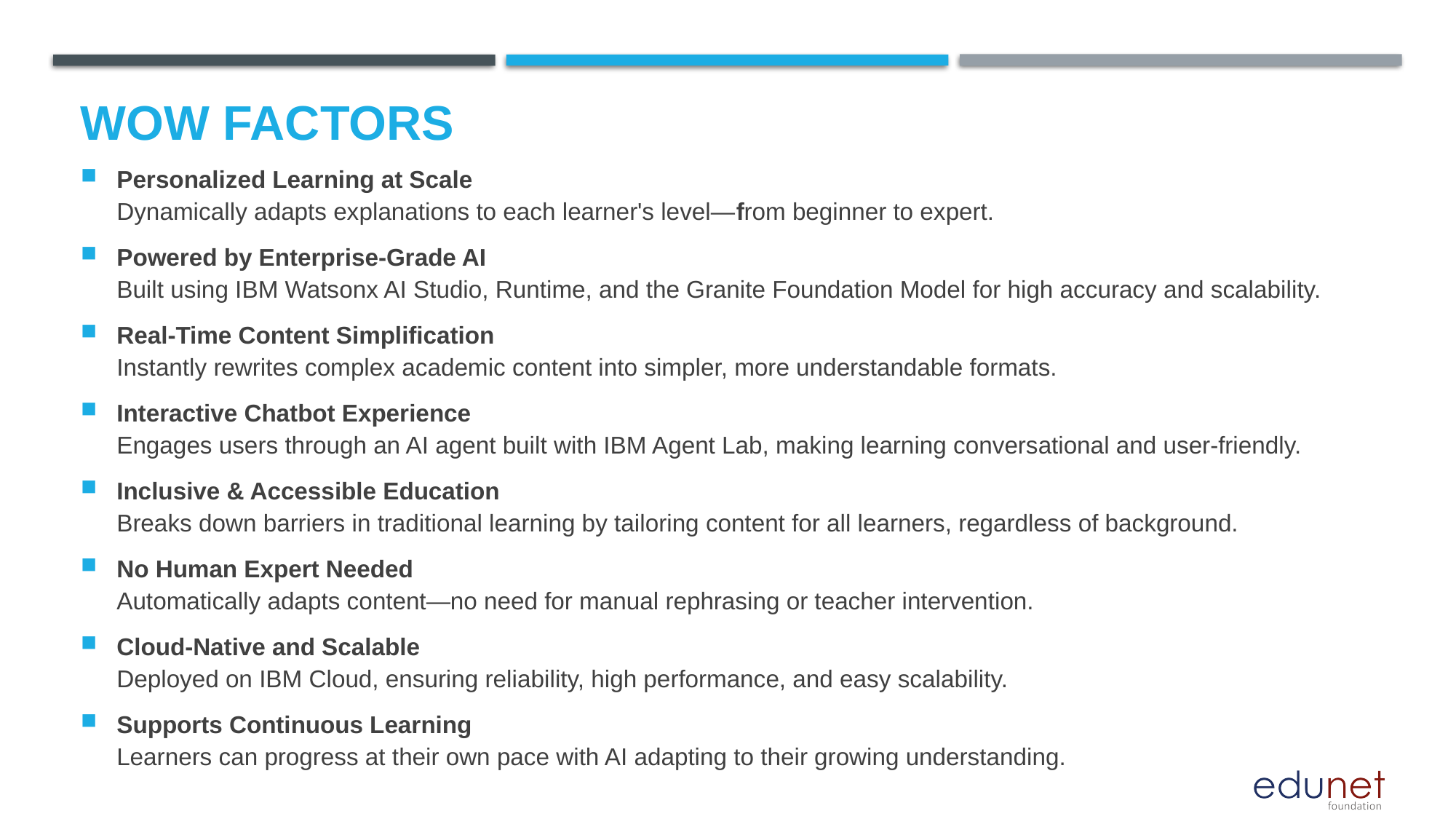

# Wow factors
Personalized Learning at Scale
Dynamically adapts explanations to each learner's level—from beginner to expert.
Powered by Enterprise-Grade AI
Built using IBM Watsonx AI Studio, Runtime, and the Granite Foundation Model for high accuracy and scalability.
Real-Time Content Simplification
Instantly rewrites complex academic content into simpler, more understandable formats.
Interactive Chatbot Experience
Engages users through an AI agent built with IBM Agent Lab, making learning conversational and user-friendly.
Inclusive & Accessible Education
Breaks down barriers in traditional learning by tailoring content for all learners, regardless of background.
No Human Expert Needed
Automatically adapts content—no need for manual rephrasing or teacher intervention.
Cloud-Native and Scalable
Deployed on IBM Cloud, ensuring reliability, high performance, and easy scalability.
Supports Continuous Learning
Learners can progress at their own pace with AI adapting to their growing understanding.